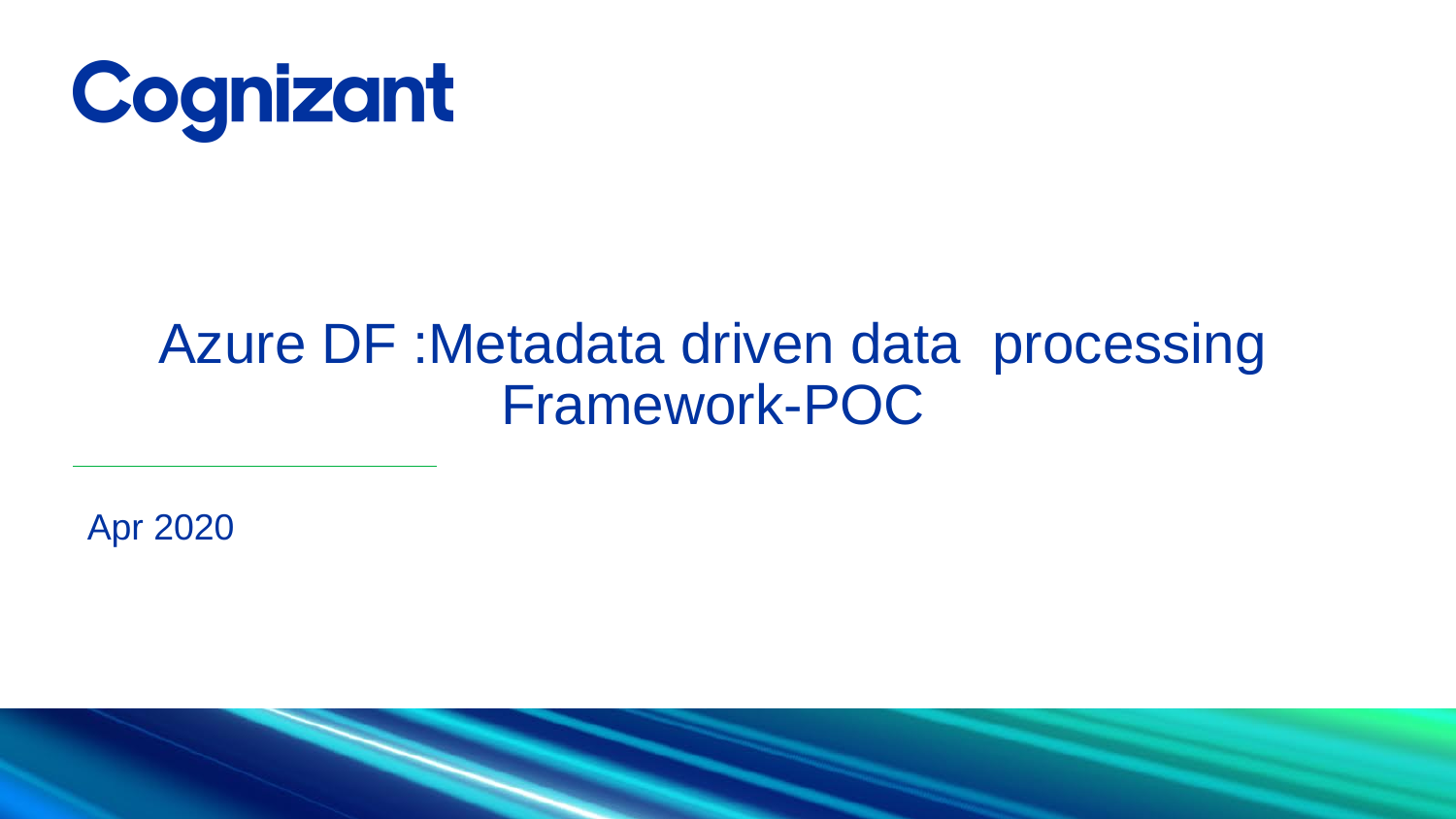

# Azure DF :Metadata driven data  processing Framework-POC
Apr 2020